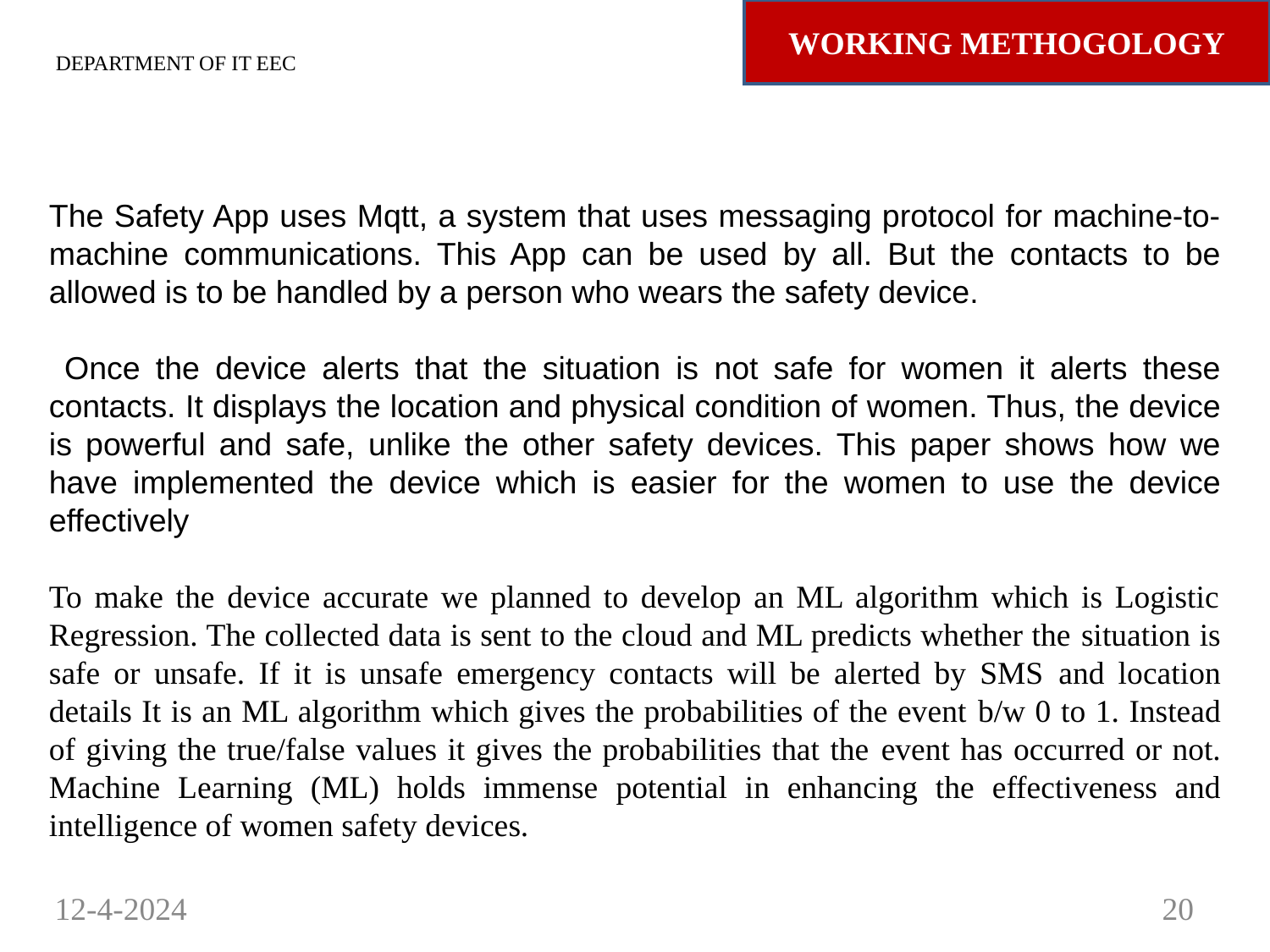

WORKING METHOGOLOGY
DEPARTMENT OF IT EEC

The Safety App uses Mqtt, a system that uses messaging protocol for machine-to-machine communications. This App can be used by all. But the contacts to be allowed is to be handled by a person who wears the safety device.

 Once the device alerts that the situation is not safe for women it alerts these contacts. It displays the location and physical condition of women. Thus, the device is powerful and safe, unlike the other safety devices. This paper shows how we have implemented the device which is easier for the women to use the device effectively

To make the device accurate we planned to develop an ML algorithm which is Logistic Regression. The collected data is sent to the cloud and ML predicts whether the situation is safe or unsafe. If it is unsafe emergency contacts will be alerted by SMS and location details It is an ML algorithm which gives the probabilities of the event b/w 0 to 1. Instead of giving the true/false values it gives the probabilities that the event has occurred or not. Machine Learning (ML) holds immense potential in enhancing the effectiveness and intelligence of women safety devices.
12-4-2024
20